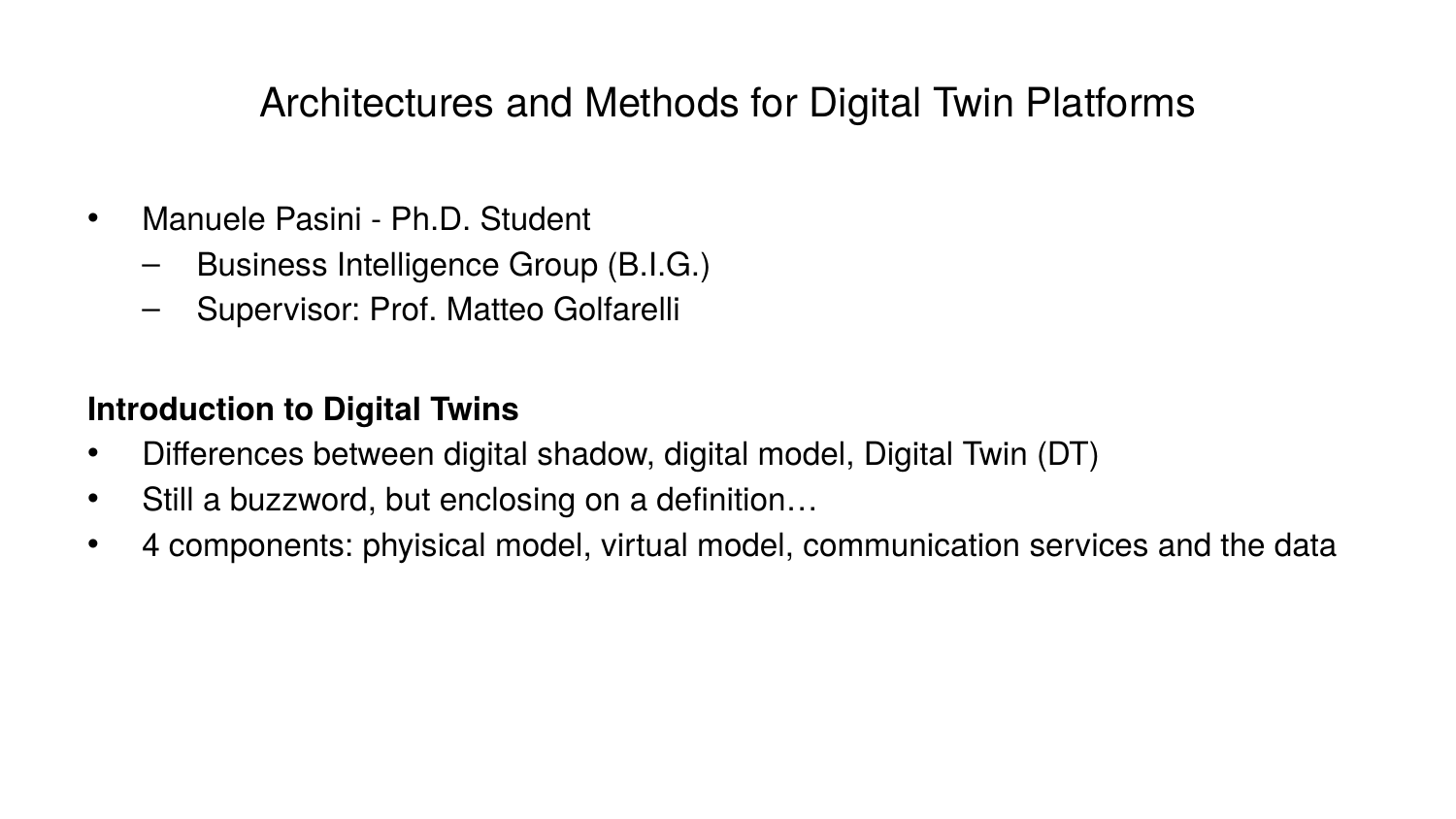

# Architectures and Methods for Digital Twin Platforms
Manuele Pasini - Ph.D. Student
Business Intelligence Group (B.I.G.)
Supervisor: Prof. Matteo Golfarelli
Introduction to Digital Twins
Differences between digital shadow, digital model, Digital Twin (DT)
Still a buzzword, but enclosing on a definition…
4 components: phyisical model, virtual model, communication services and the data